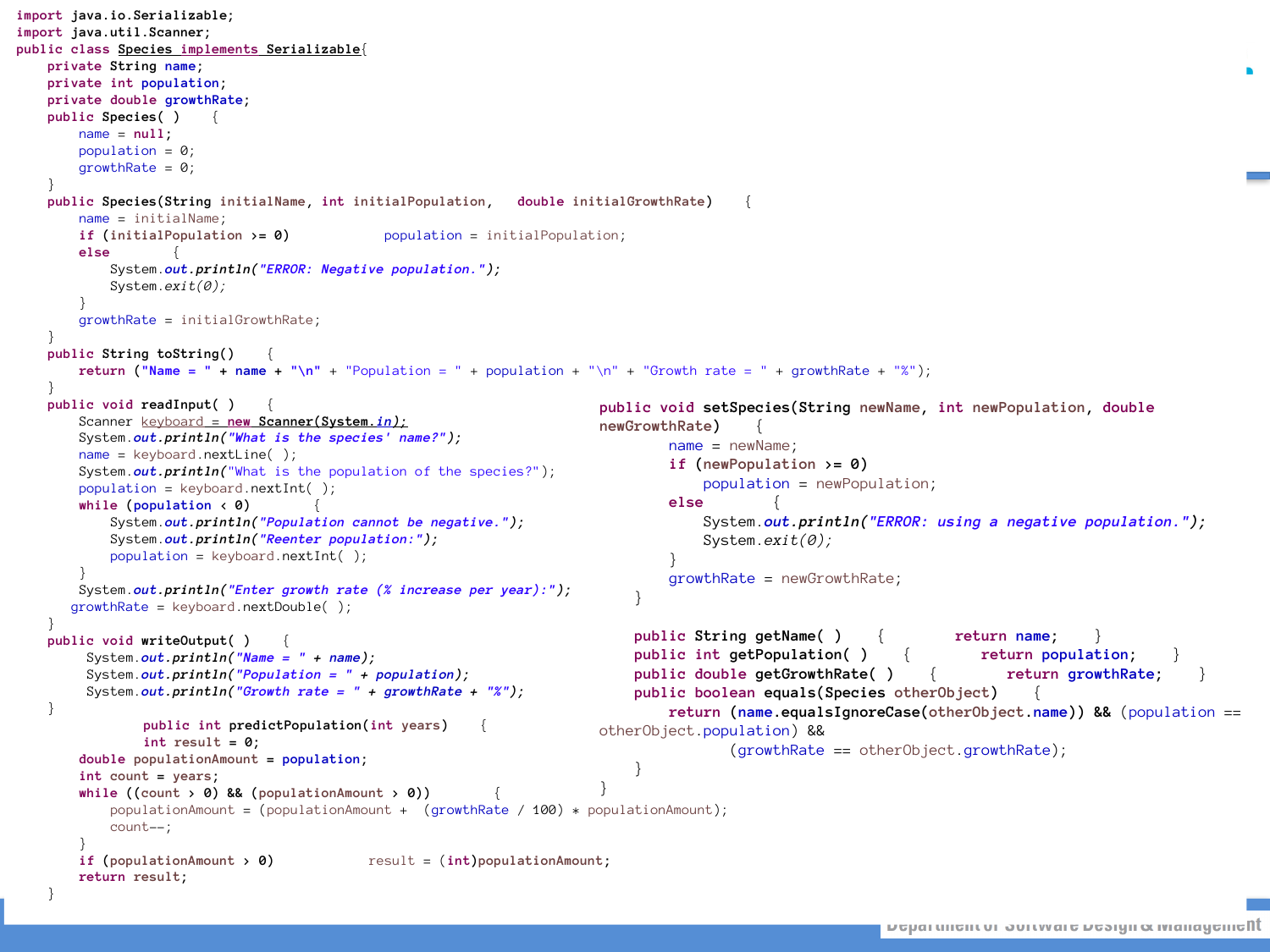

import java.io.Serializable;
import java.util.Scanner;
public class Species implements Serializable{
    private String name;
    private int population;
    private double growthRate;
    public Species( )    {
        name = null;
        population = 0;
        growthRate = 0;
    }
    public Species(String initialName, int initialPopulation,   double initialGrowthRate)    {
        name = initialName;
        if (initialPopulation >= 0)            population = initialPopulation;
        else        {
            System.out.println("ERROR: Negative population.");
            System.exit(0);
        }
        growthRate = initialGrowthRate;
    }
    public String toString()    {
        return ("Name = " + name + "\n" + "Population = " + population + "\n" + "Growth rate = " + growthRate + "%");
    }
    public void readInput( )    {
        Scanner keyboard = new Scanner(System.in);
        System.out.println("What is the species' name?");
        name = keyboard.nextLine( );
        System.out.println("What is the population of the species?");
        population = keyboard.nextInt( );
        while (population < 0)        {
            System.out.println("Population cannot be negative.");
            System.out.println("Reenter population:");
            population = keyboard.nextInt( );
        }
        System.out.println("Enter growth rate (% increase per year):");
       growthRate = keyboard.nextDouble( );
    }
    public void writeOutput( )    {
         System.out.println("Name = " + name);
         System.out.println("Population = " + population);
         System.out.println("Growth rate = " + growthRate + "%");
    }
	public int predictPopulation(int years)    {
	int result = 0;
        double populationAmount = population;
        int count = years;
        while ((count > 0) && (populationAmount > 0))        {
            populationAmount = (populationAmount +  (growthRate / 100) * populationAmount);
            count--;
        }
        if (populationAmount > 0)            result = (int)populationAmount;
        return result;
    }

public void setSpecies(String newName, int newPopulation, double newGrowthRate)    {
        name = newName;
        if (newPopulation >= 0)
            population = newPopulation;
        else        {
            System.out.println("ERROR: using a negative population.");
            System.exit(0);
        }
        growthRate = newGrowthRate;
    }

    public String getName( )    {        return name;    }
    public int getPopulation( )    {        return population;    }
    public double getGrowthRate( )    {        return growthRate;    }
    public boolean equals(Species otherObject)    {
        return (name.equalsIgnoreCase(otherObject.name)) && (population == otherObject.population) &&
               (growthRate == otherObject.growthRate);
    }
}